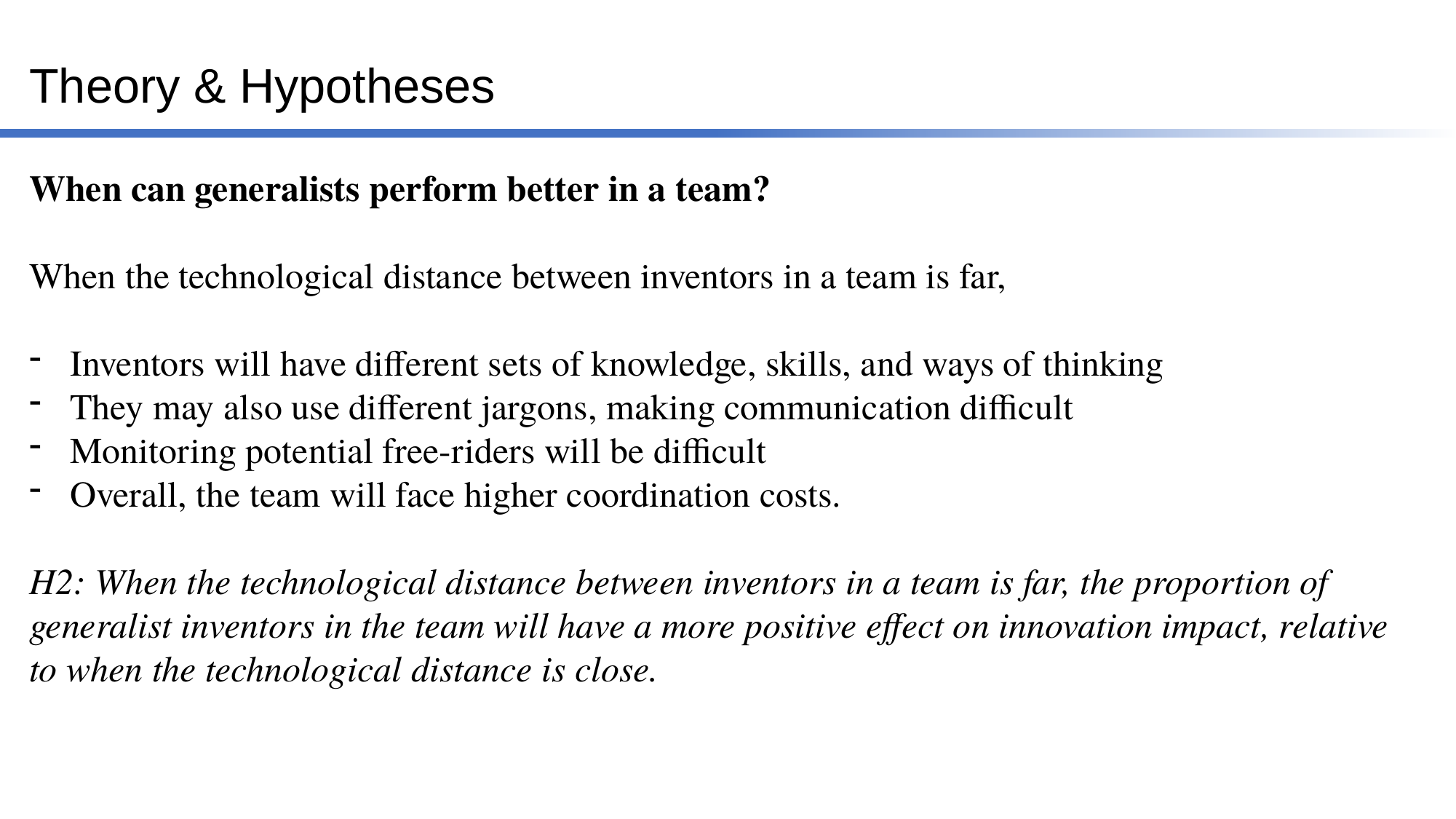

Theory & Hypotheses

When can generalists perform better in a team?

When the technological distance between inventors in a team is far,

Inventors will have different sets of knowledge, skills, and ways of thinking
They may also use different jargons, making communication difficult
Monitoring potential free-riders will be difficult
Overall, the team will face higher coordination costs.

H2: When the technological distance between inventors in a team is far, the proportion of generalist inventors in the team will have a more positive effect on innovation impact, relative to when the technological distance is close.